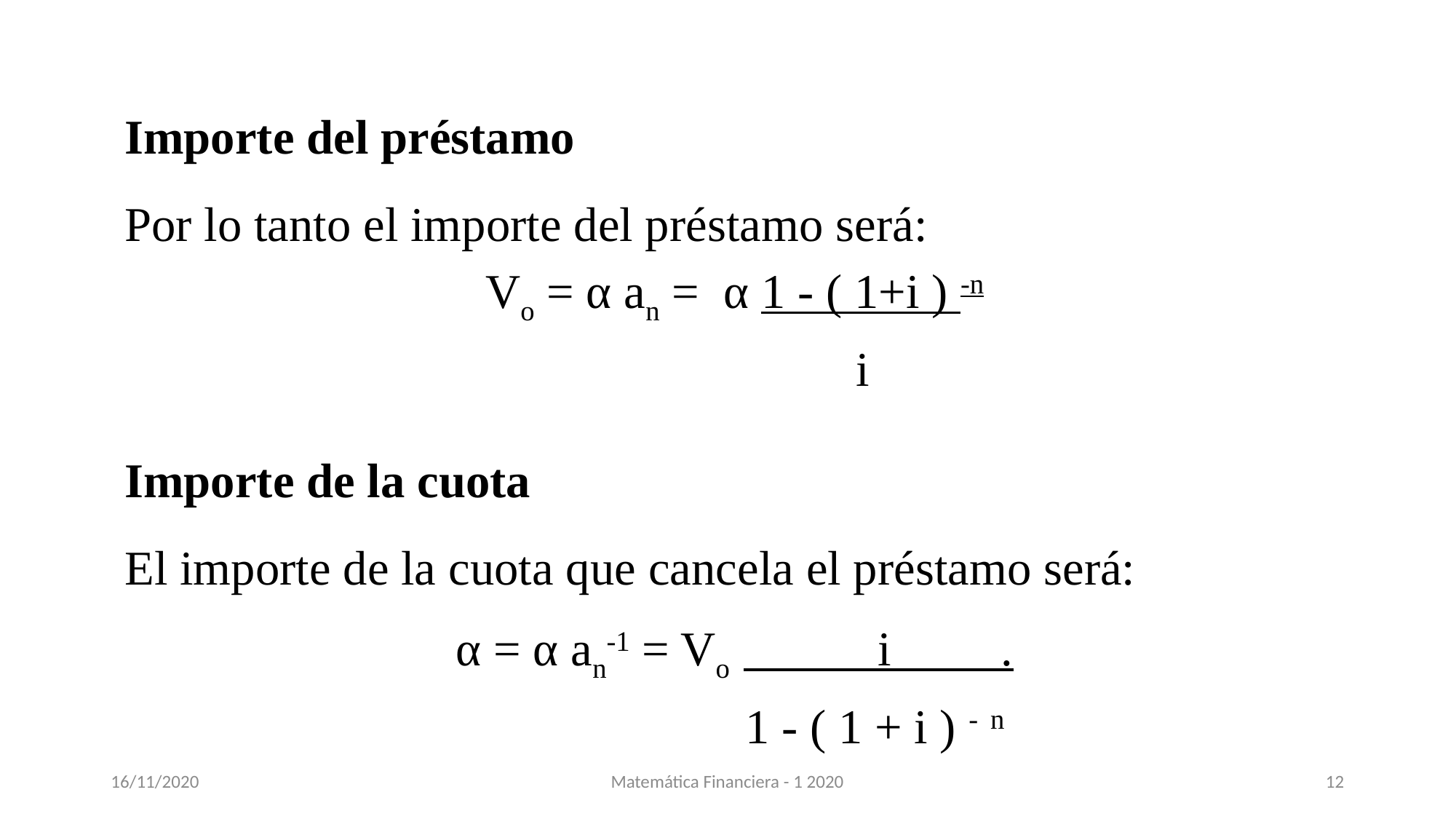

Importe del préstamo
Por lo tanto el importe del préstamo será:
Vo = α an =  α 1 - ( 1+i ) -n
                              i
Importe de la cuota
El importe de la cuota que cancela el préstamo será:
α = α an-1 = Vo             i         .
                       1 - ( 1 + i ) - n
16/11/2020
Matemática Financiera - 1 2020
12